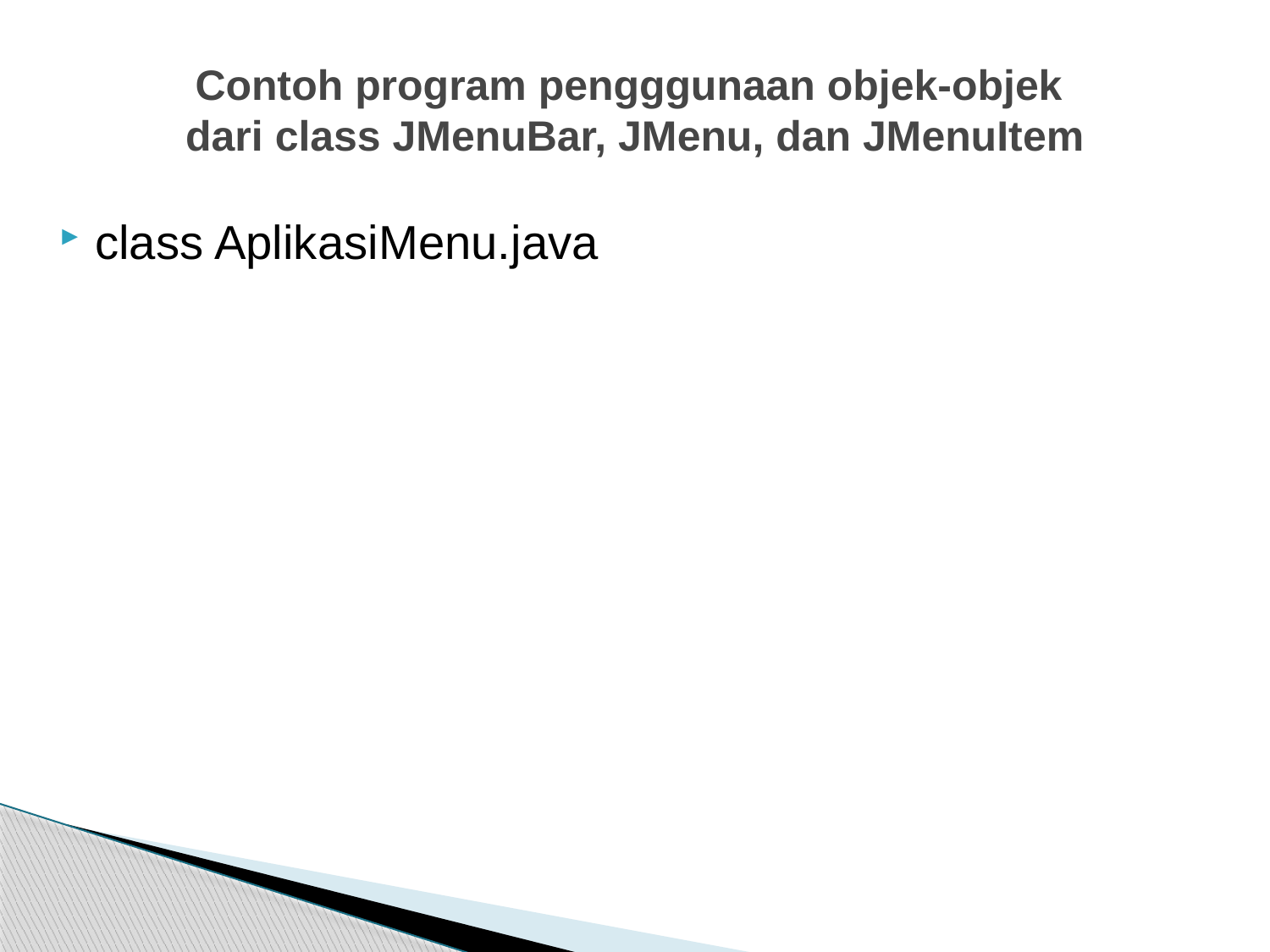

# Contoh program pengggunaan objek-objek dari class JMenuBar, JMenu, dan JMenuItem
class AplikasiMenu.java